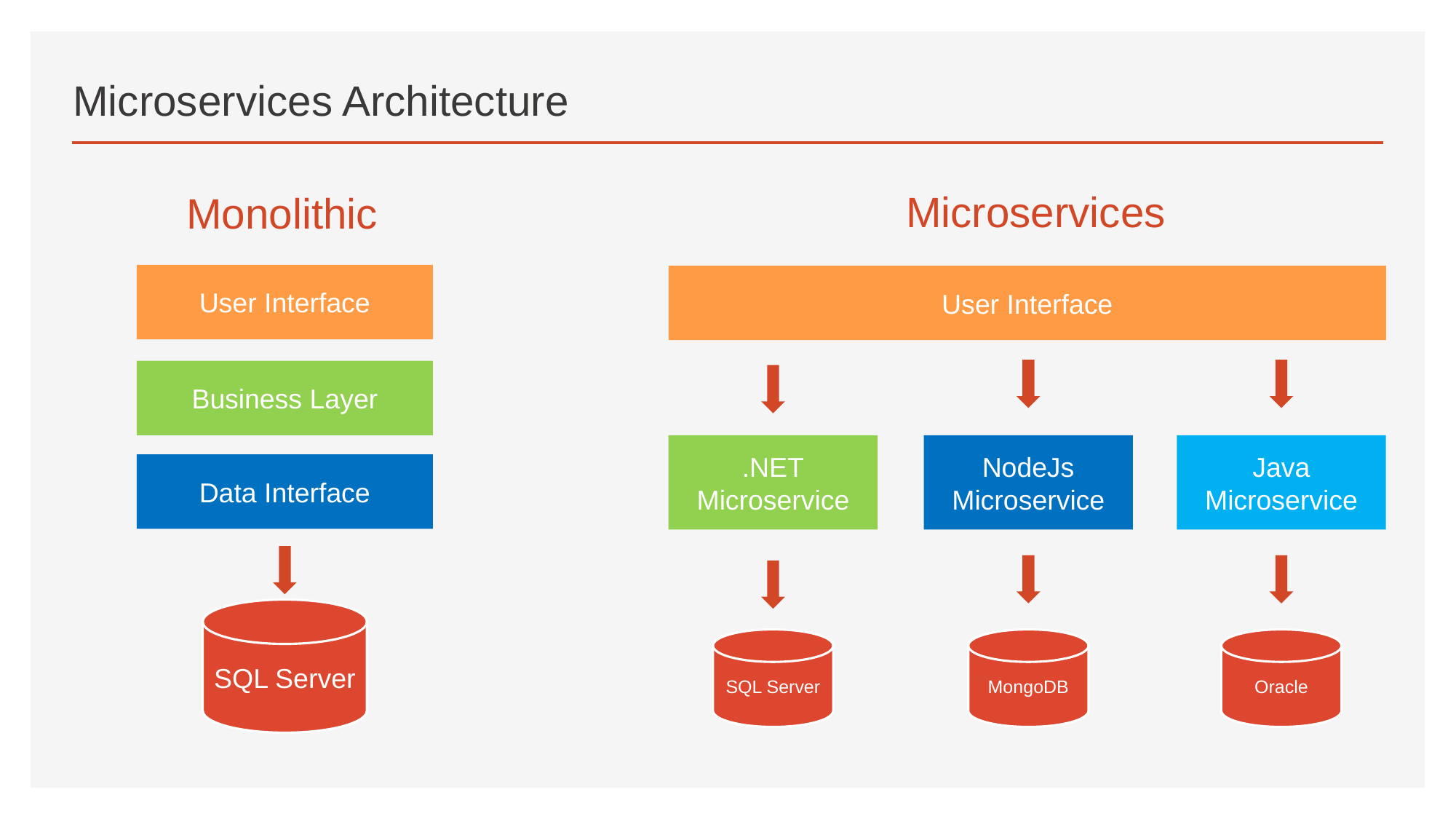

# Microservices Architecture
Microservices
Monolithic
User Interface
User Interface

.NET
Microservice
NodeJs
Microservice
Java
Microservice

Oracle
SQL Server
MongoDB
Business Layer
Data Interface

SQL Server